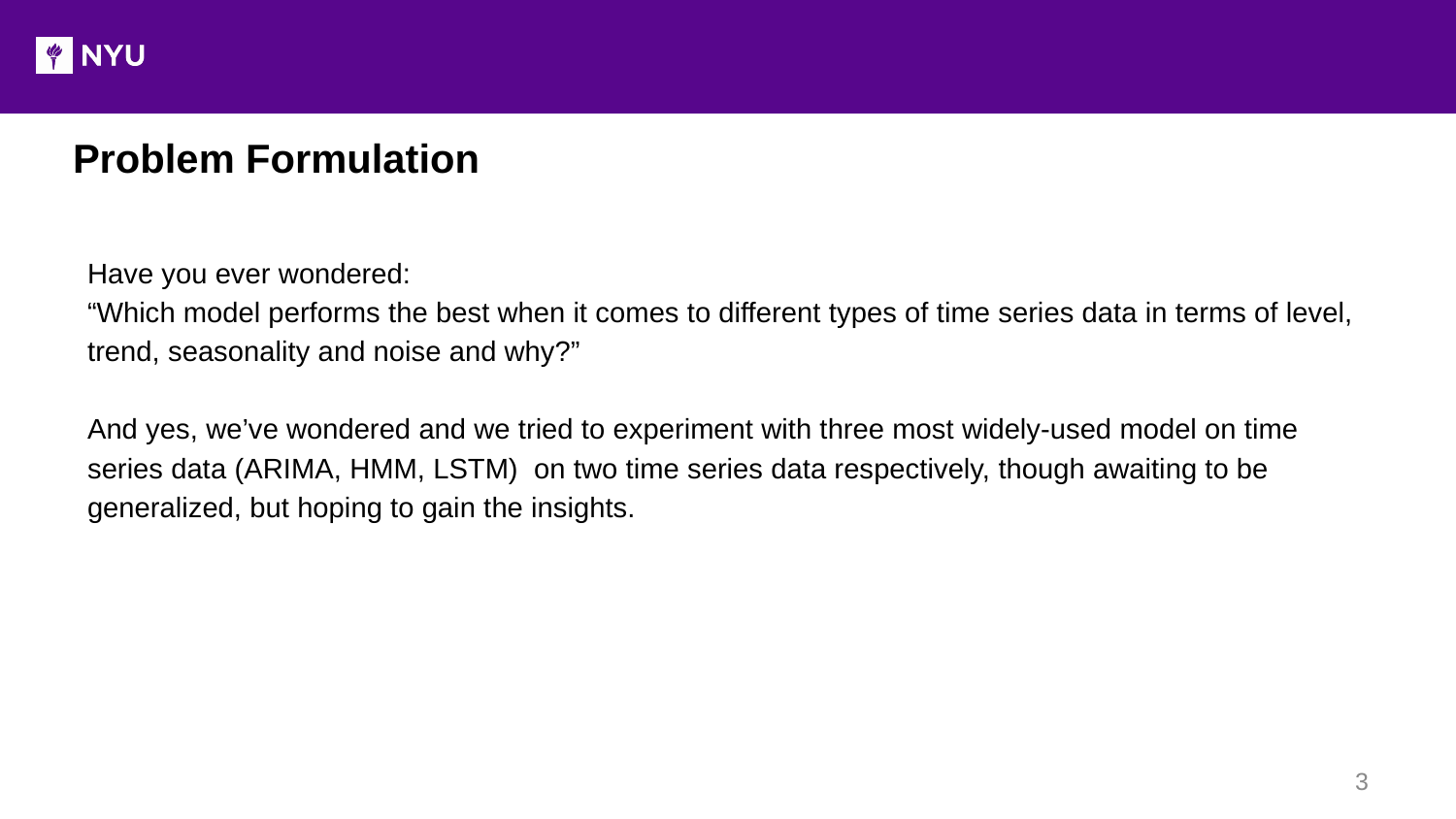

Problem Formulation

Have you ever wondered:
“Which model performs the best when it comes to different types of time series data in terms of level, trend, seasonality and noise and why?”

And yes, we’ve wondered and we tried to experiment with three most widely-used model on time series data (ARIMA, HMM, LSTM)  on two time series data respectively, though awaiting to be generalized, but hoping to gain the insights.

3